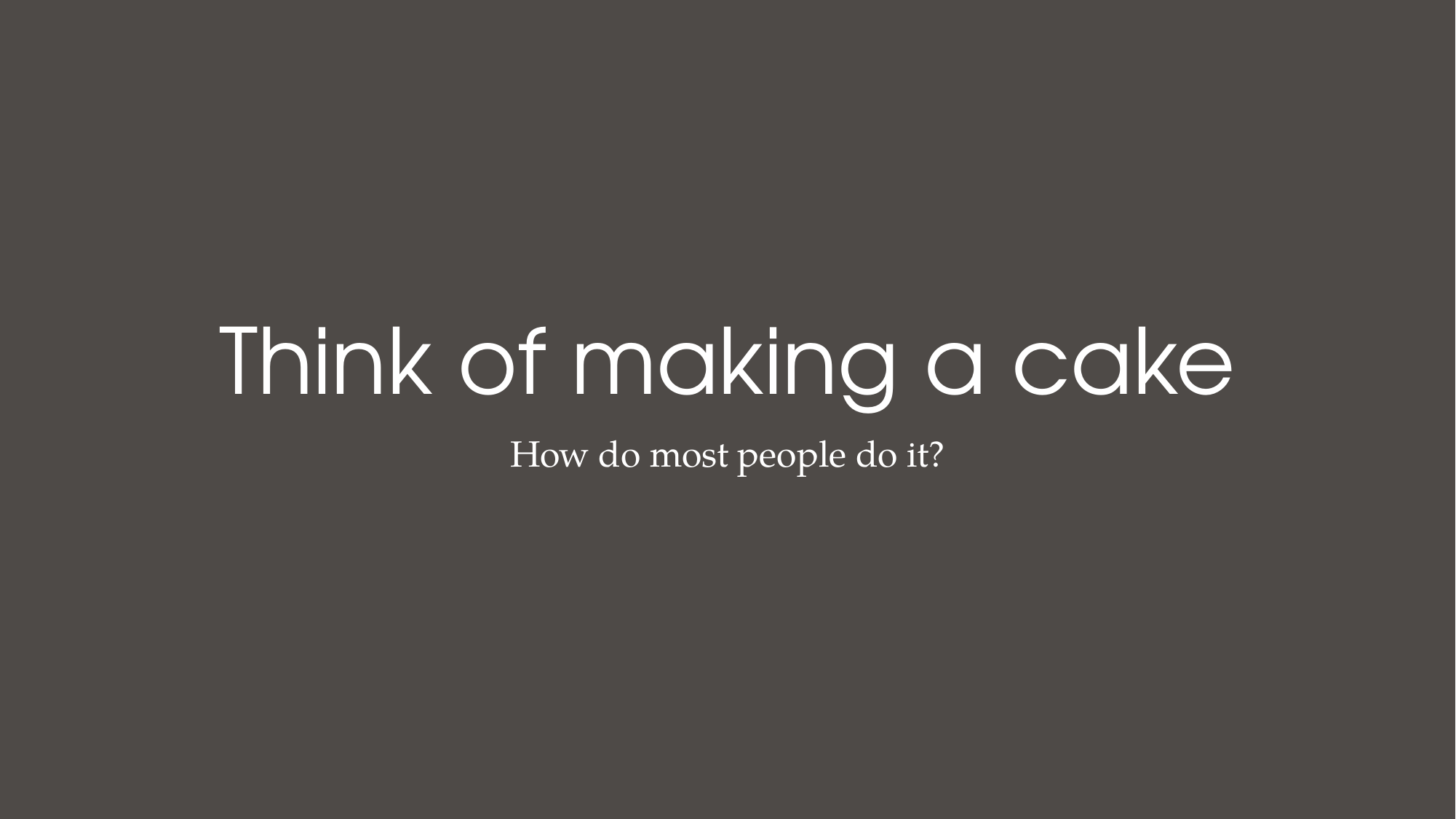

# Think of making a cake
How do most people do it?